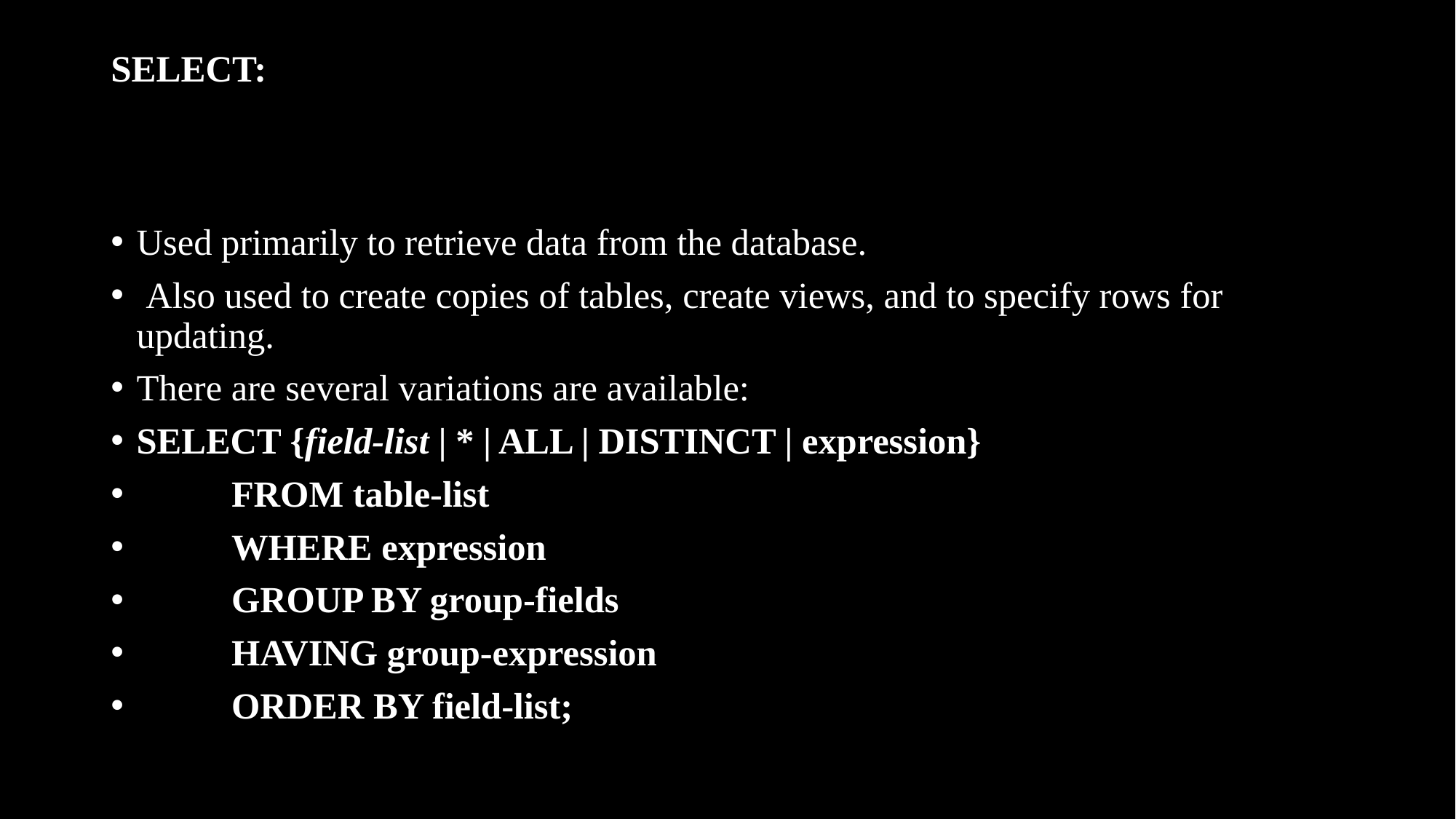

# SELECT:
Used primarily to retrieve data from the database.
 Also used to create copies of tables, create views, and to specify rows for updating.
There are several variations are available:
SELECT {field-list | * | ALL | DISTINCT | expression}
	FROM table-list
	WHERE expression
	GROUP BY group-fields
		HAVING group-expression
	ORDER BY field-list;